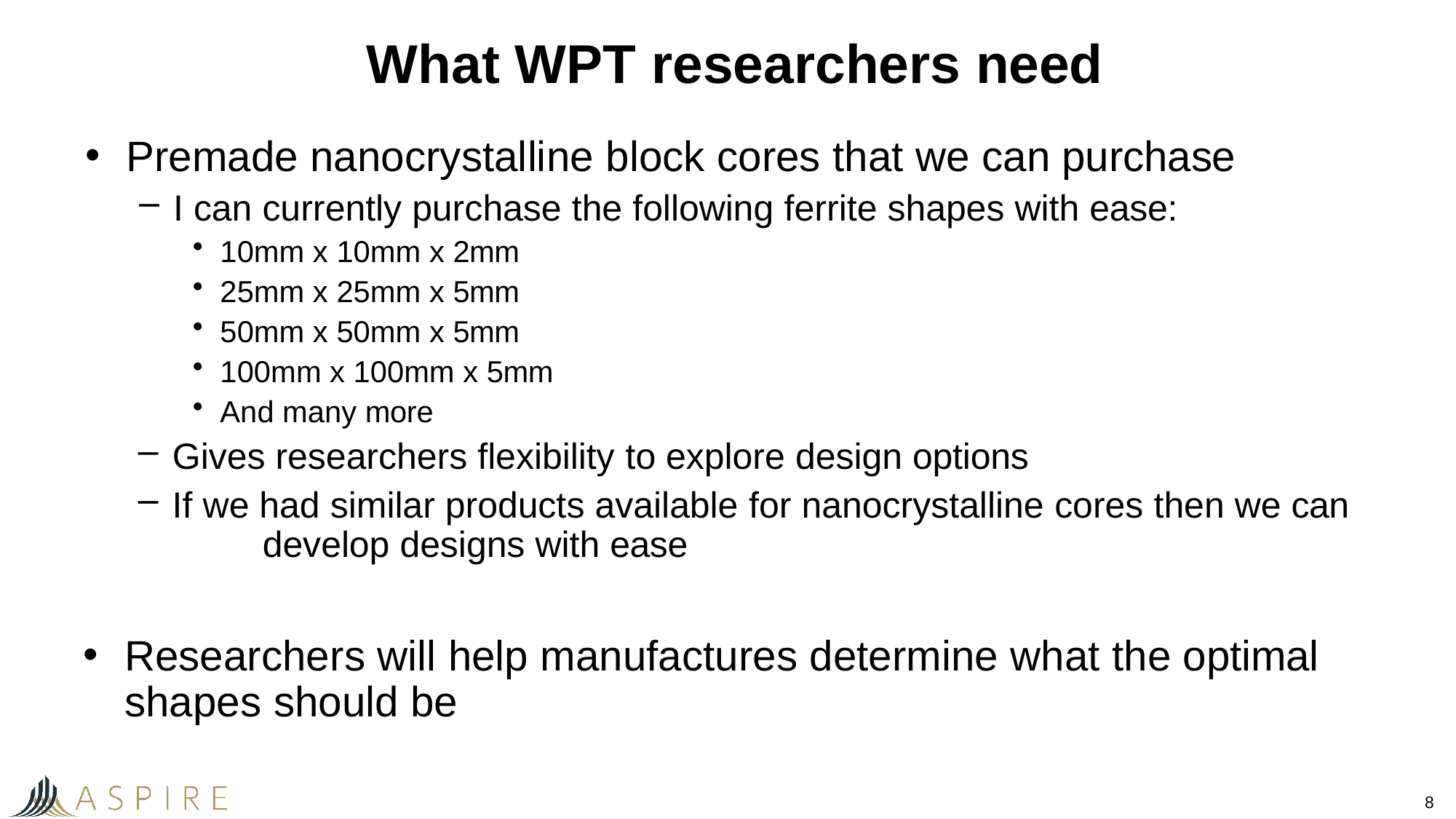

# What WPT researchers need
Premade nanocrystalline block cores that we can purchase
I can currently purchase the following ferrite shapes with ease:
10mm x 10mm x 2mm
25mm x 25mm x 5mm
50mm x 50mm x 5mm
100mm x 100mm x 5mm
And many more
Gives researchers flexibility to explore design options
If we had similar products available for nanocrystalline cores then we can 	develop designs with ease

Researchers will help manufactures determine what the optimal shapes should be
8